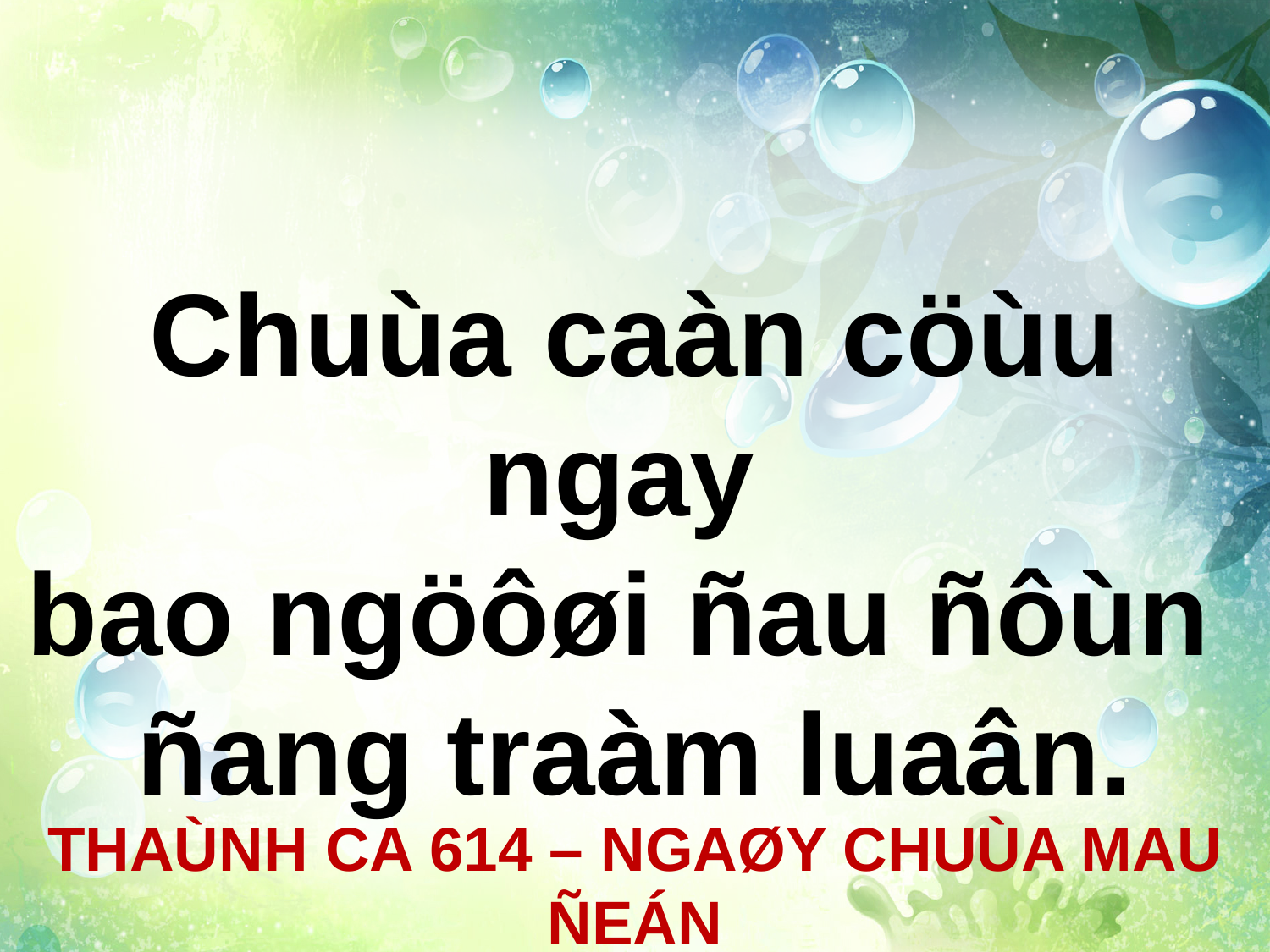

Chuùa caàn cöùu ngay
bao ngöôøi ñau ñôùn
ñang traàm luaân.
THAÙNH CA 614 – NGAØY CHUÙA MAU ÑEÁN